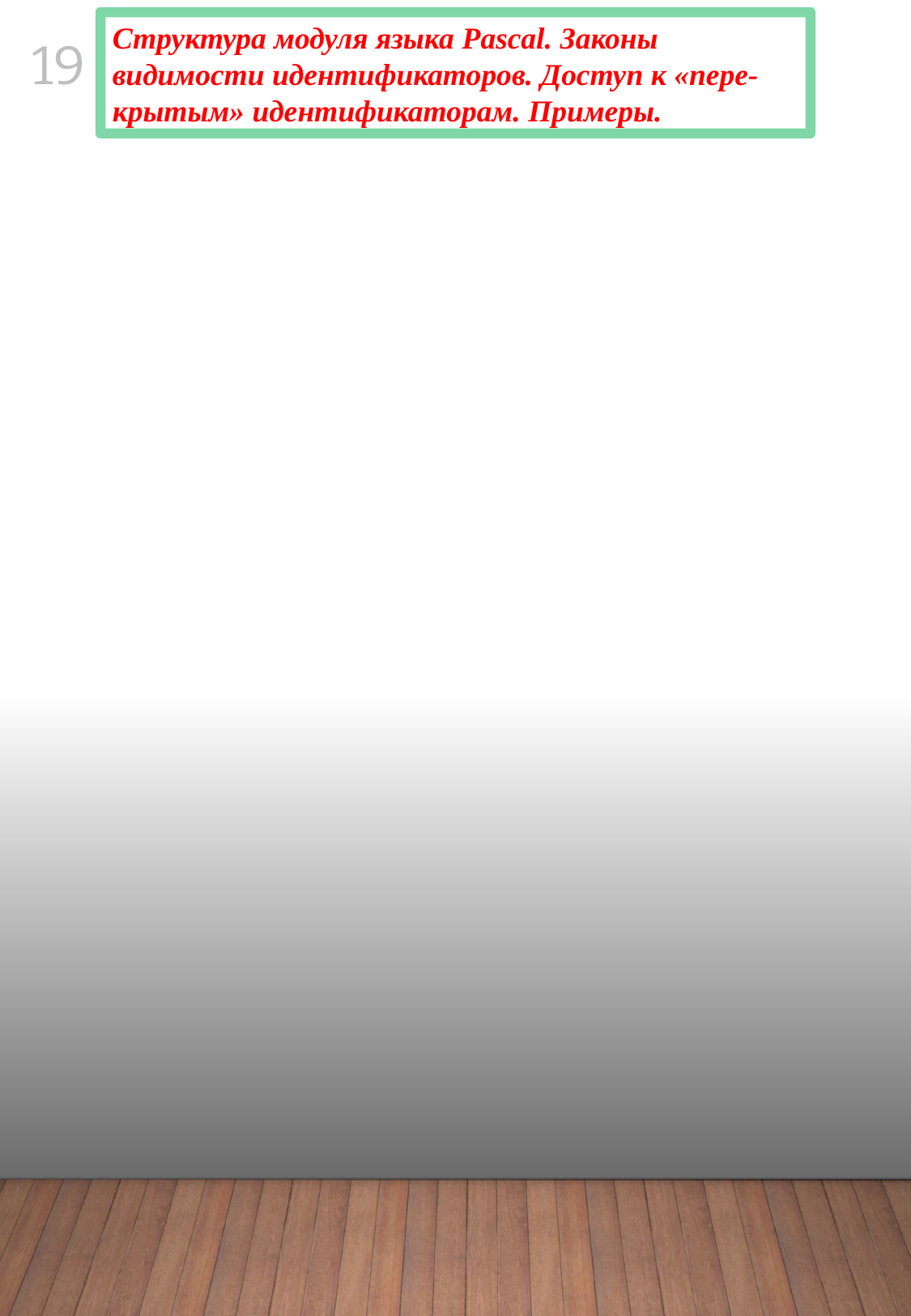

Структура модуля языка Pascal. Законы видимости идентификаторов. Доступ к «пере- крытым» идентификаторам. Примеры.
19